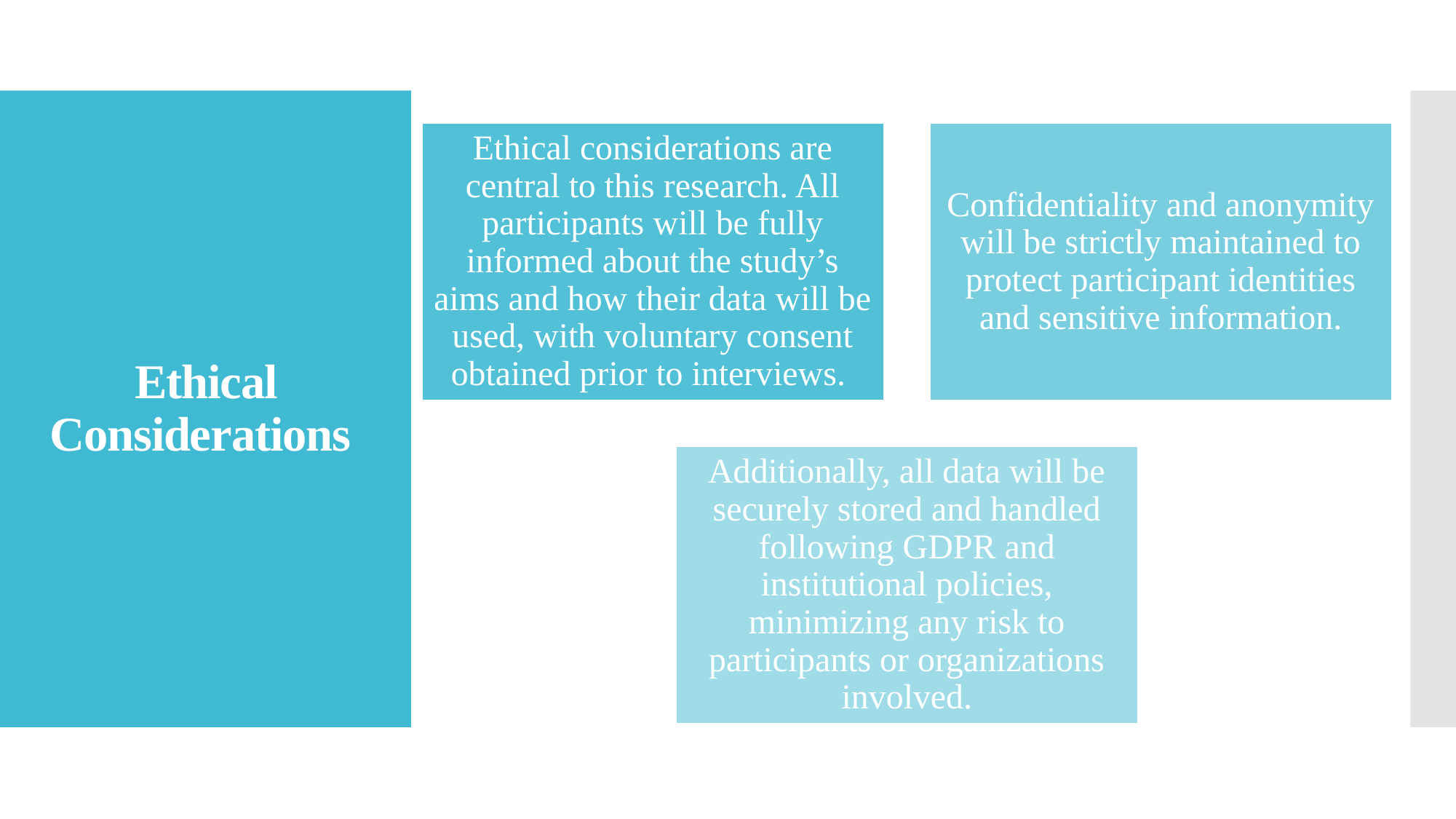

Ethical considerations are central to this research. All participants will be fully informed about the study’s aims and how their data will be used, with voluntary consent obtained prior to interviews.
Confidentiality and anonymity will be strictly maintained to protect participant identities and sensitive information.
Additionally, all data will be securely stored and handled following GDPR and institutional policies, minimizing any risk to participants or organizations involved.
# Ethical Considerations